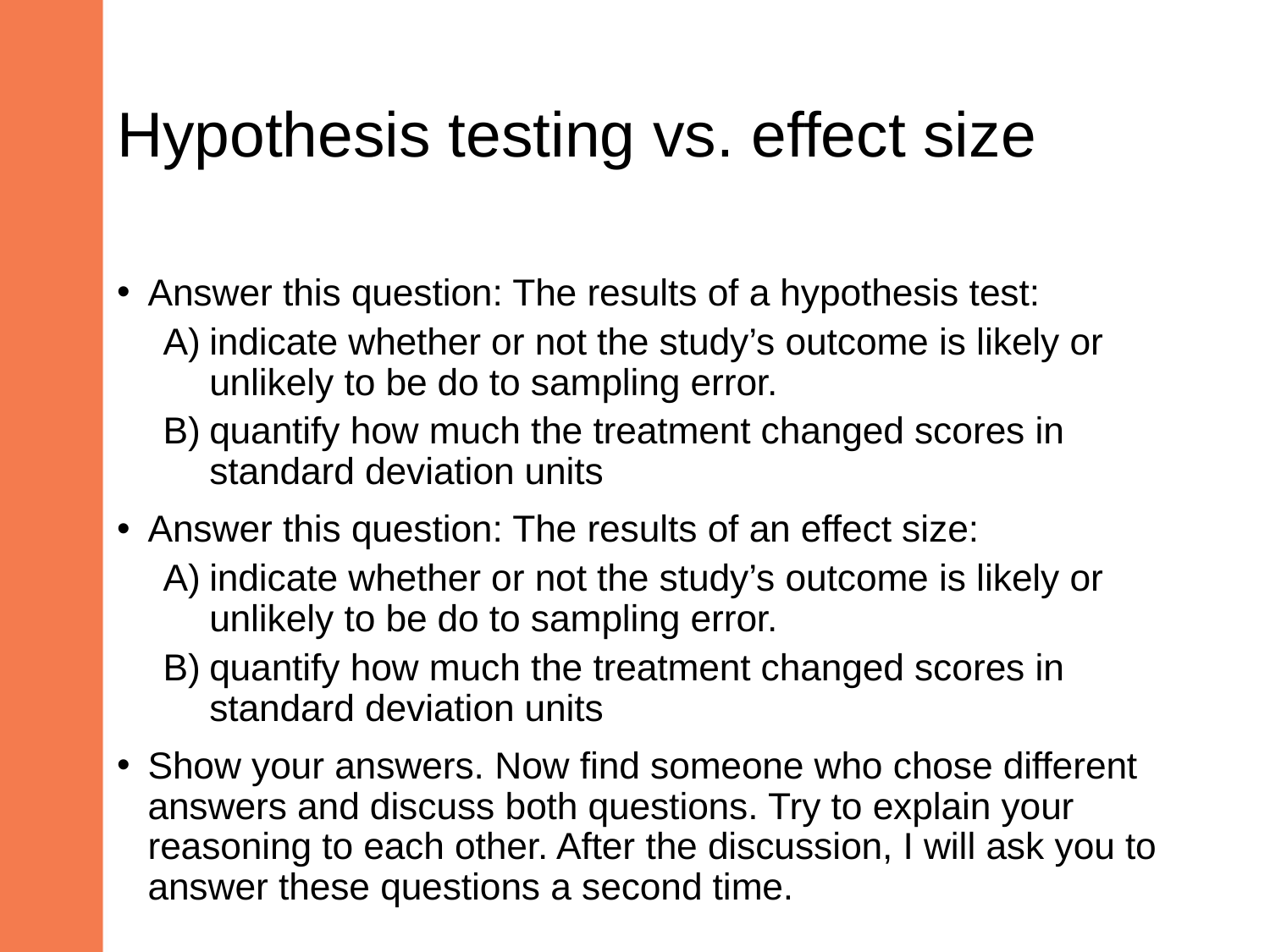

# Hypothesis testing vs. effect size
Answer this question: The results of a hypothesis test:
indicate whether or not the study’s outcome is likely or unlikely to be do to sampling error.
quantify how much the treatment changed scores in standard deviation units
Answer this question: The results of an effect size:
indicate whether or not the study’s outcome is likely or unlikely to be do to sampling error.
quantify how much the treatment changed scores in standard deviation units
Show your answers. Now find someone who chose different answers and discuss both questions. Try to explain your reasoning to each other. After the discussion, I will ask you to answer these questions a second time.